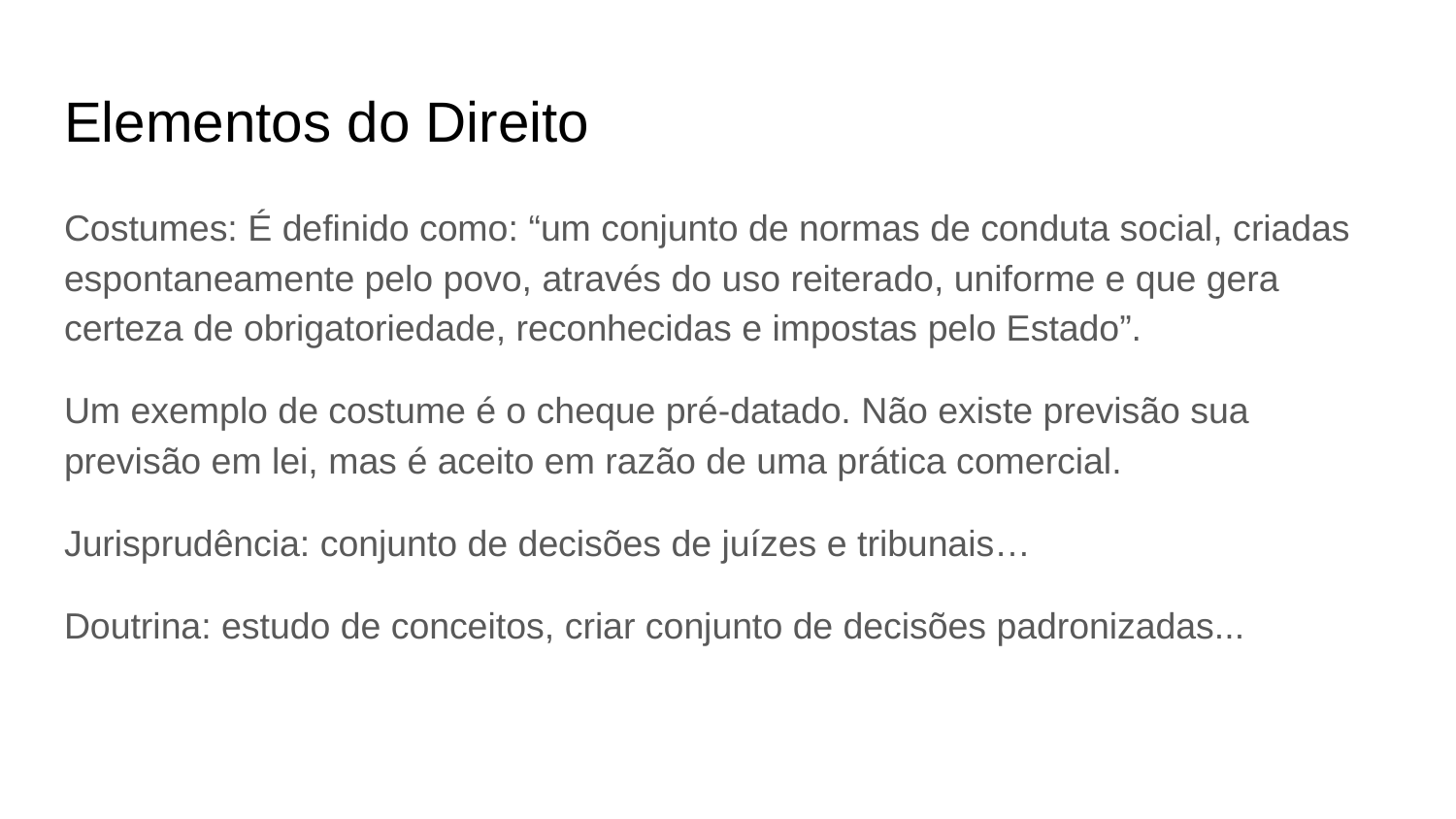

# Elementos do Direito
Costumes: É definido como: “um conjunto de normas de conduta social, criadas espontaneamente pelo povo, através do uso reiterado, uniforme e que gera certeza de obrigatoriedade, reconhecidas e impostas pelo Estado”.
Um exemplo de costume é o cheque pré-datado. Não existe previsão sua previsão em lei, mas é aceito em razão de uma prática comercial.
Jurisprudência: conjunto de decisões de juízes e tribunais…
Doutrina: estudo de conceitos, criar conjunto de decisões padronizadas...